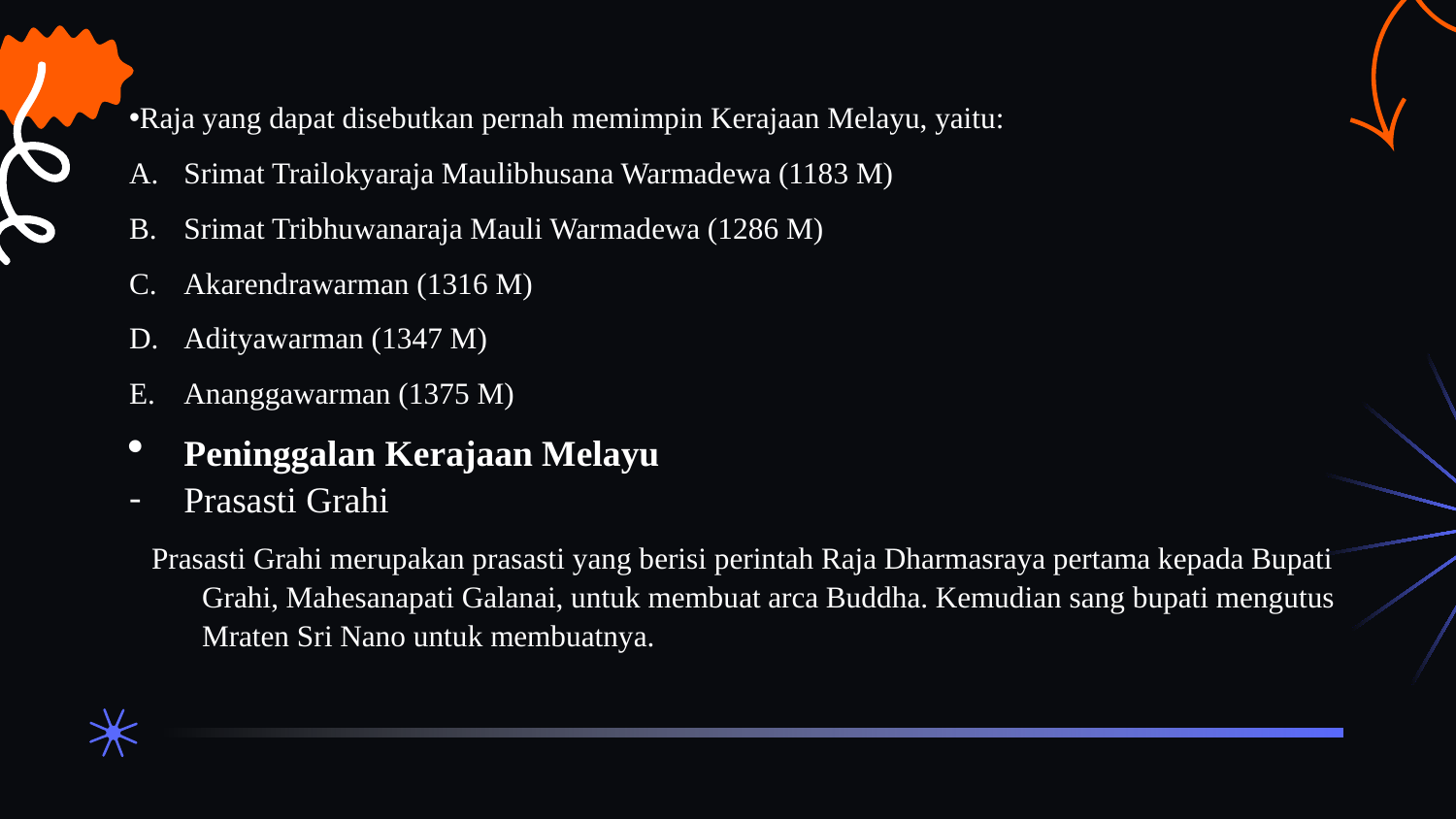

Raja yang dapat disebutkan pernah memimpin Kerajaan Melayu, yaitu:
Srimat Trailokyaraja Maulibhusana Warmadewa (1183 M)
Srimat Tribhuwanaraja Mauli Warmadewa (1286 M)
Akarendrawarman (1316 M)
Adityawarman (1347 M)
Ananggawarman (1375 M)
Peninggalan Kerajaan Melayu
Prasasti Grahi
Prasasti Grahi merupakan prasasti yang berisi perintah Raja Dharmasraya pertama kepada Bupati Grahi, Mahesanapati Galanai, untuk membuat arca Buddha. Kemudian sang bupati mengutus Mraten Sri Nano untuk membuatnya.